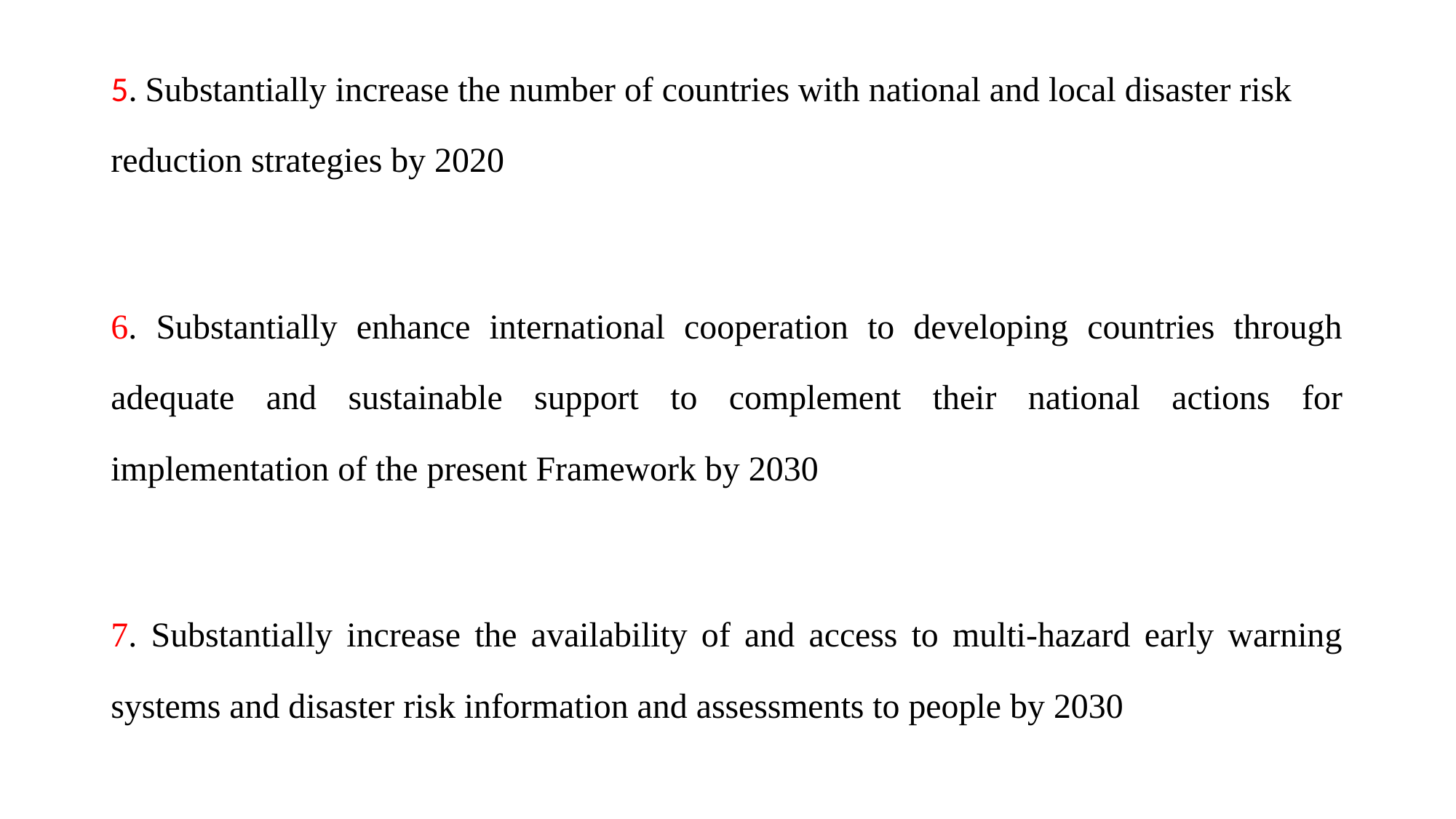

5. Substantially increase the number of countries with national and local disaster risk reduction strategies by 2020

6. Substantially enhance international cooperation to developing countries through adequate and sustainable support to complement their national actions for implementation of the present Framework by 2030

7. Substantially increase the availability of and access to multi-hazard early warning systems and disaster risk information and assessments to people by 2030